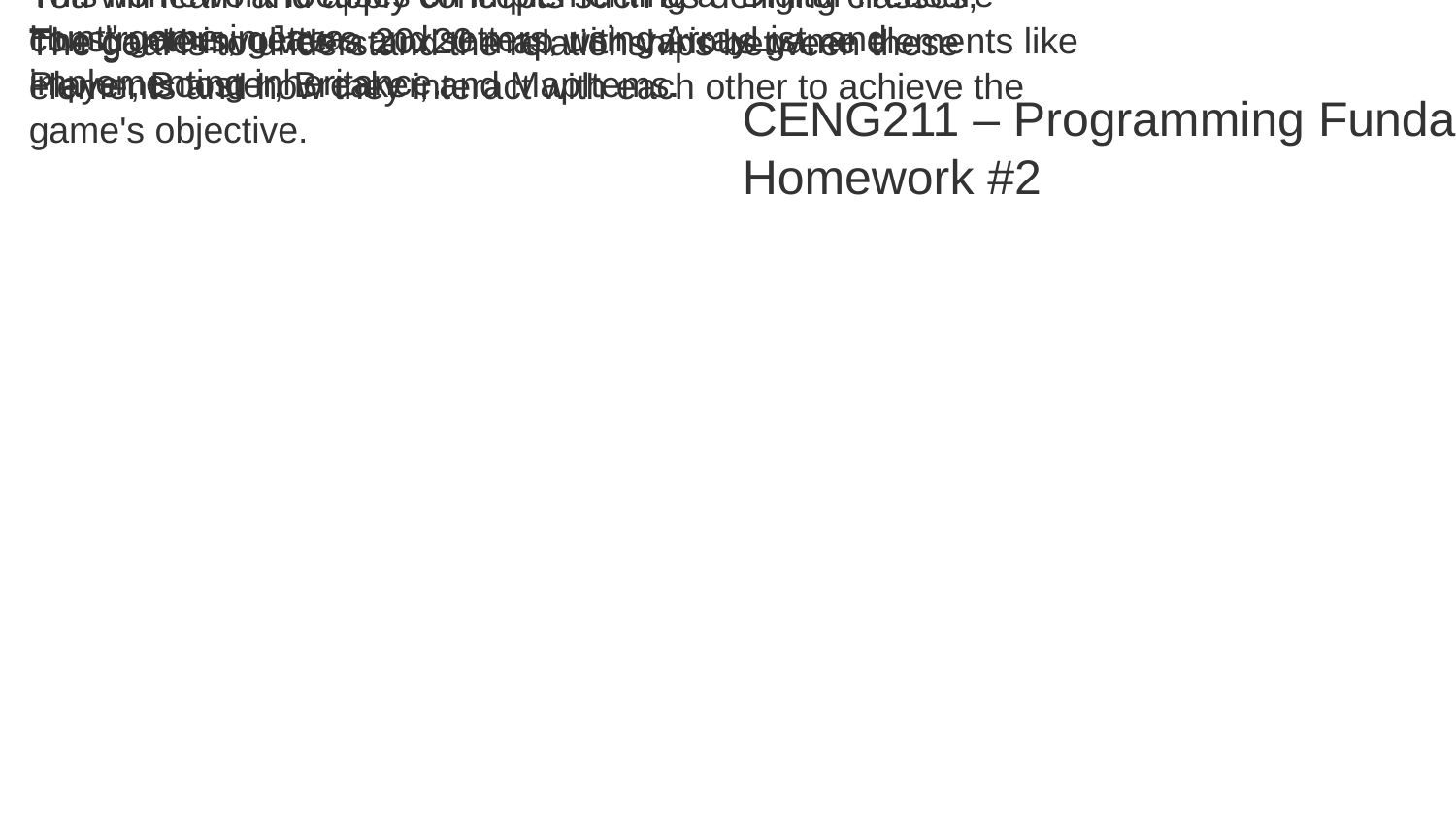

This homework focuses on implementing a "Digital Treasure Hunt" game in Java.
You will learn and apply concepts such as defining classes, constructors, getters and setters, using ArrayList, and implementing inheritance.
The game involves a 20x20 map with various game elements like Player, Booster, Breaker, and MapItems.
The goal is to understand the relationships between these elements and how they interact with each other to achieve the game's objective.
CENG211 – Programming Fundamentals
Homework #2